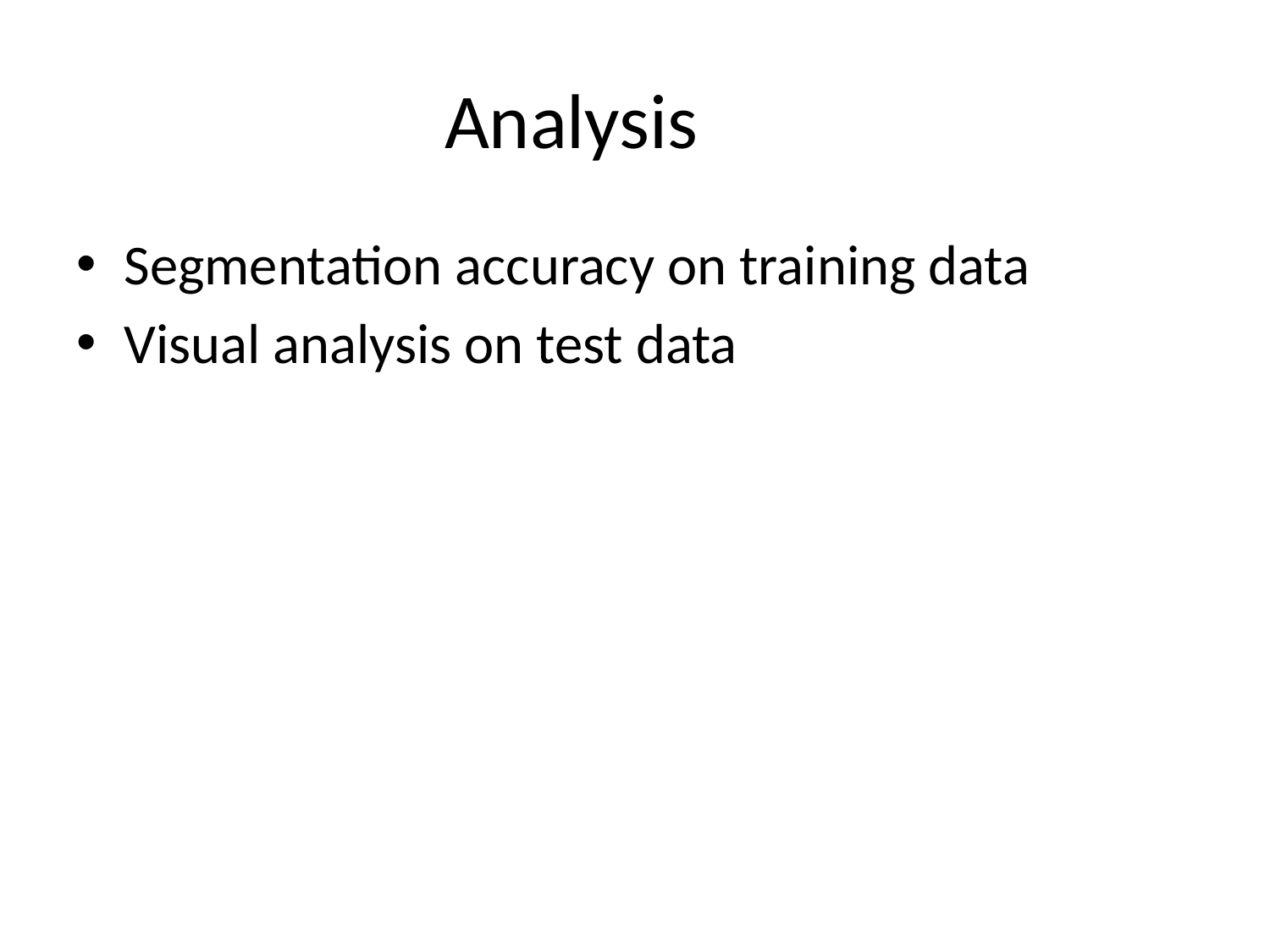

# Analysis
Segmentation accuracy on training data
Visual analysis on test data